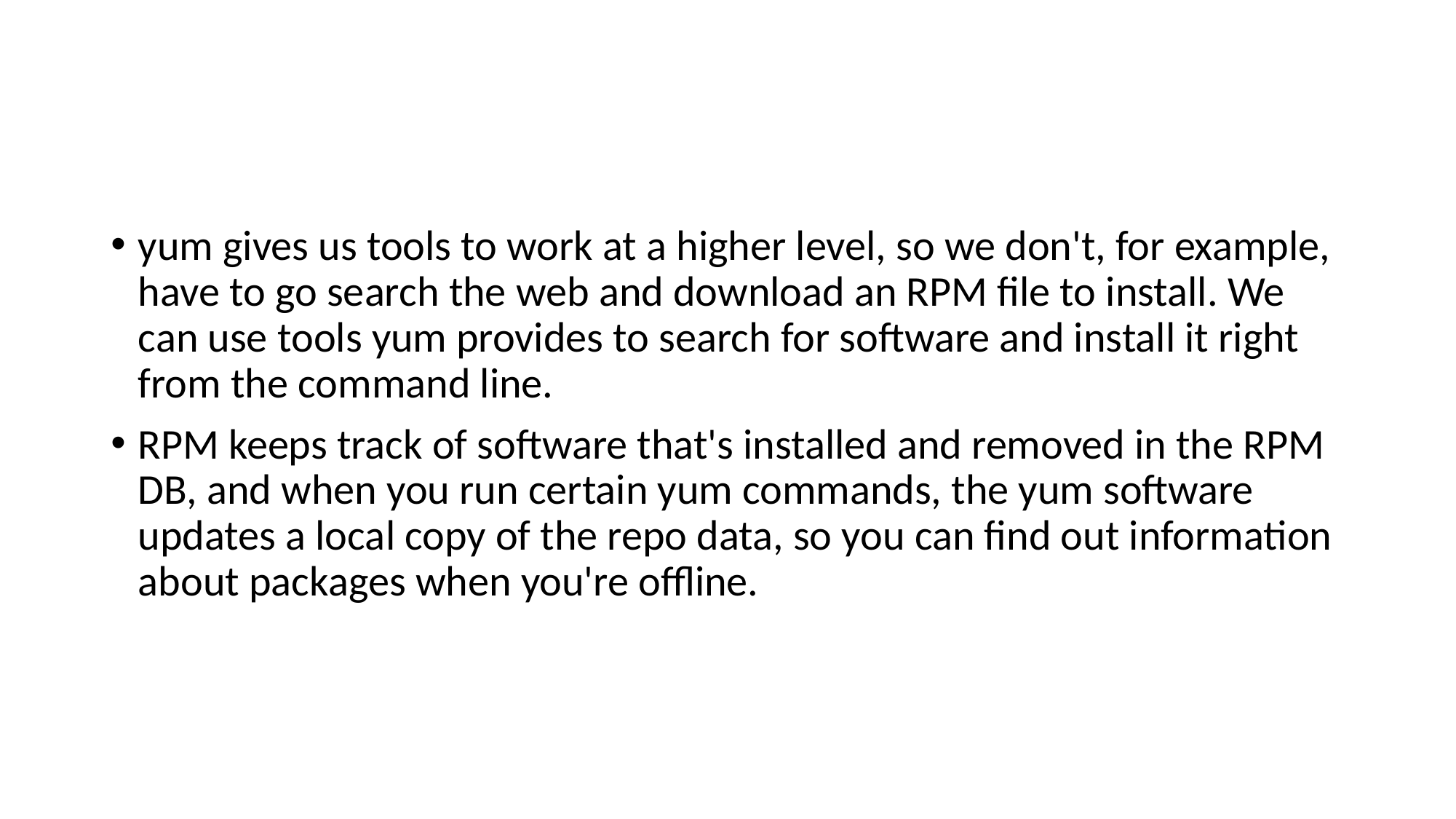

#
yum gives us tools to work at a higher level, so we don't, for example, have to go search the web and download an RPM file to install. We can use tools yum provides to search for software and install it right from the command line.
RPM keeps track of software that's installed and removed in the RPM DB, and when you run certain yum commands, the yum software updates a local copy of the repo data, so you can find out information about packages when you're offline.